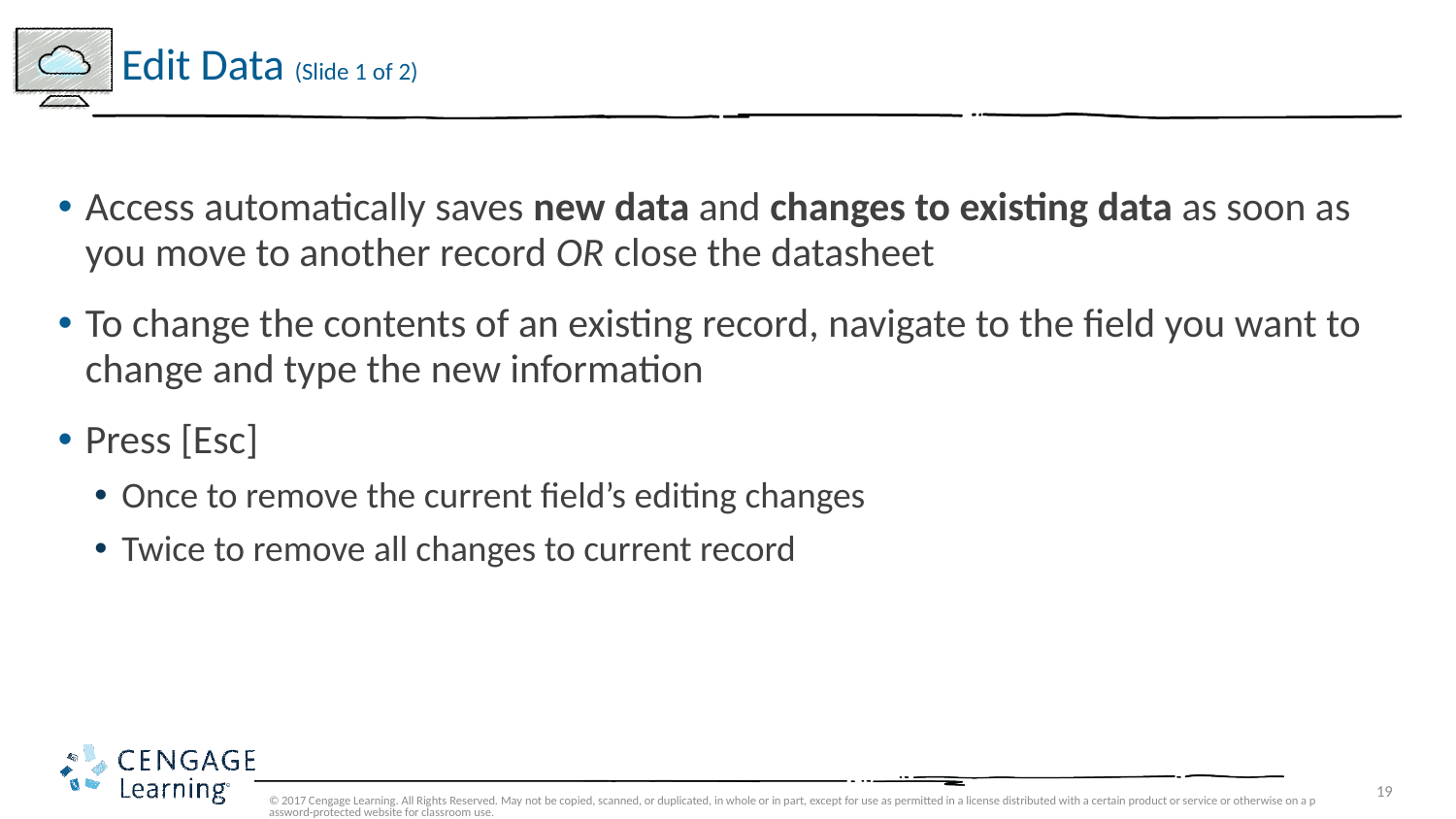

# Edit Data (Slide 1 of 2)
Access automatically saves new data and changes to existing data as soon as you move to another record OR close the datasheet
To change the contents of an existing record, navigate to the field you want to change and type the new information
Press [Esc]
Once to remove the current field’s editing changes
Twice to remove all changes to current record

© 2017 Cengage Learning. All Rights Reserved. May not be copied, scanned, or duplicated, in whole or in part, except for use as permitted in a license distributed with a certain product or service or otherwise on a password-protected website for classroom use.